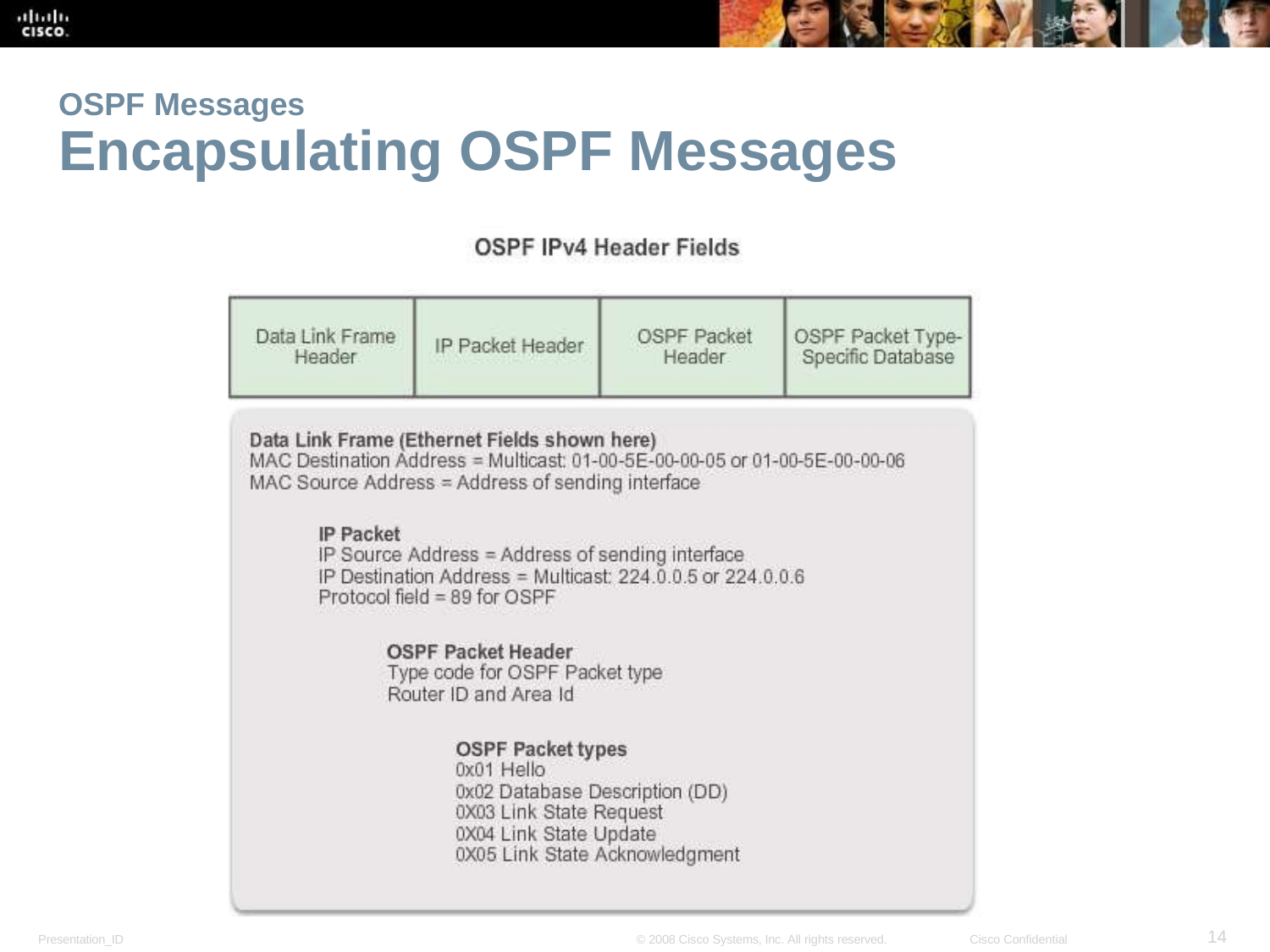

OSPF Messages
Encapsulating OSPF Messages

14
Presentation_ID
© 2008 Cisco Systems, Inc. All rights reserved.
Cisco Confidential